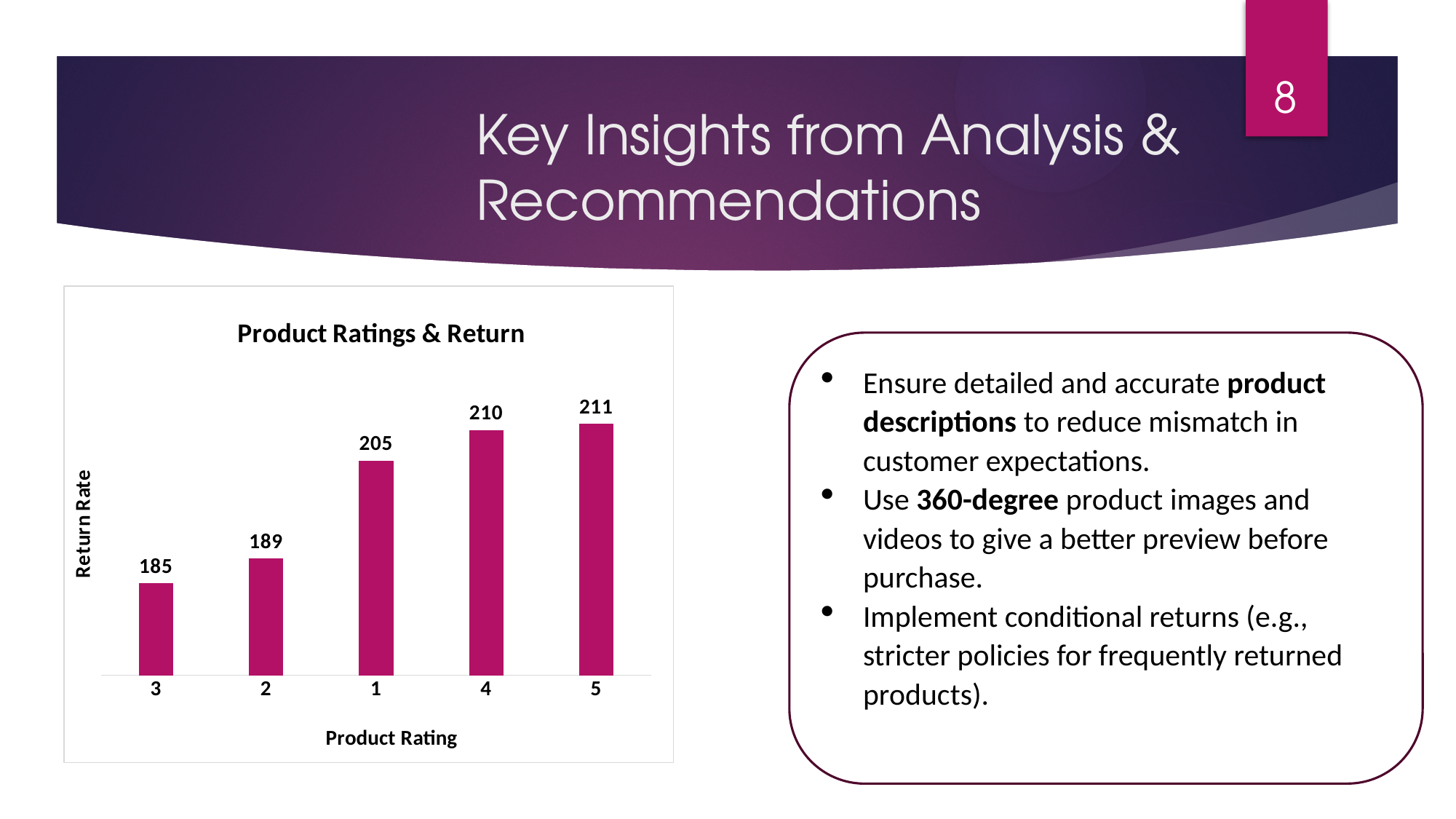

8
# Key Insights from Analysis & Recommendations

### Chart: Product Ratings & Return

| Category | Total |
|---|---|
| 3 | 185.0 |
| 2 | 189.0 |
| 1 | 205.0 |
| 4 | 210.0 |
| 5 | 211.0 |
Ensure detailed and accurate product descriptions to reduce mismatch in customer expectations.
Use 360-degree product images and videos to give a better preview before purchase.
Implement conditional returns (e.g., stricter policies for frequently returned products).